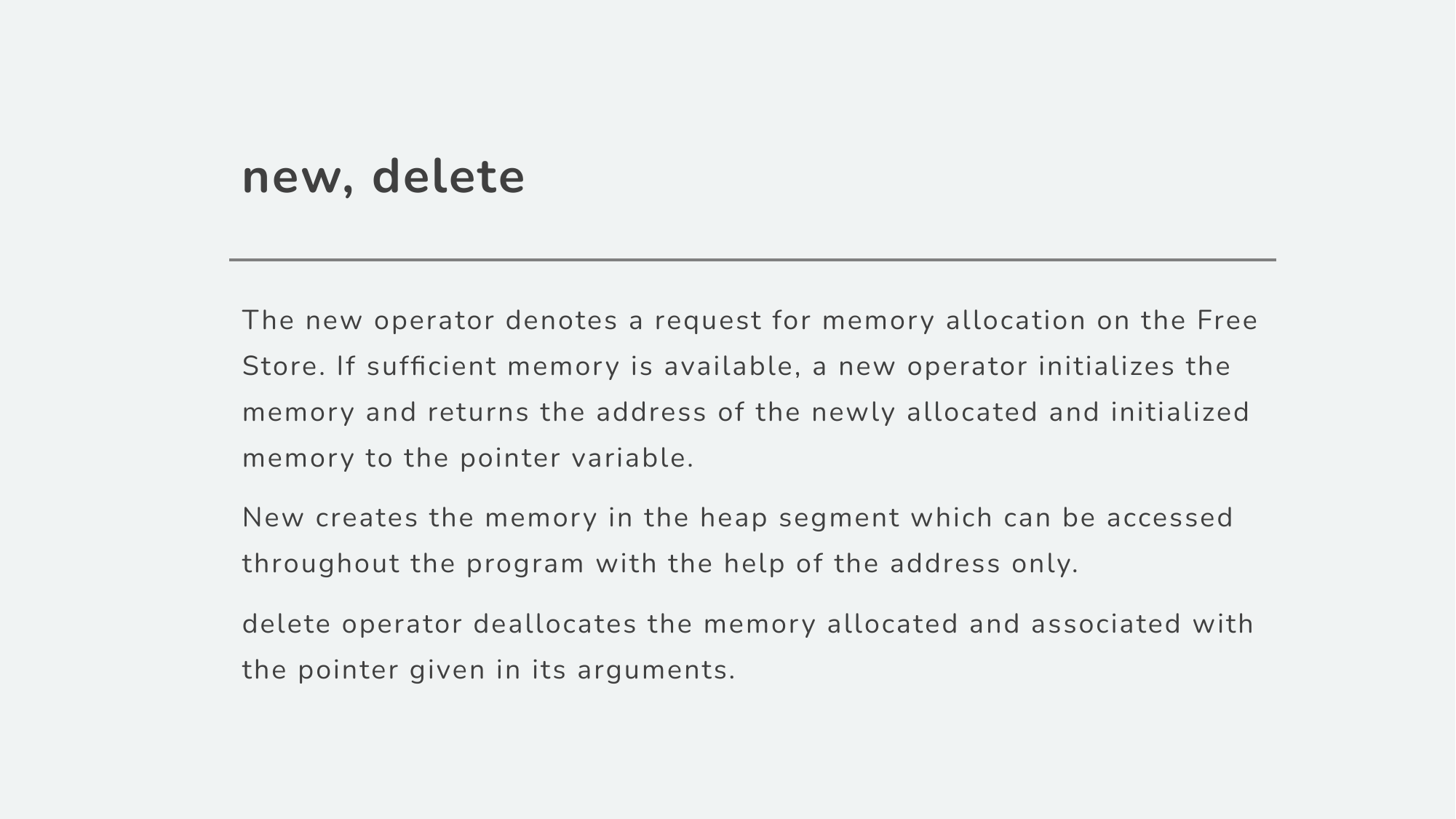

# new, delete
The new operator denotes a request for memory allocation on the Free Store. If sufficient memory is available, a new operator initializes the memory and returns the address of the newly allocated and initialized memory to the pointer variable.
New creates the memory in the heap segment which can be accessed throughout the program with the help of the address only.
delete operator deallocates the memory allocated and associated with the pointer given in its arguments.